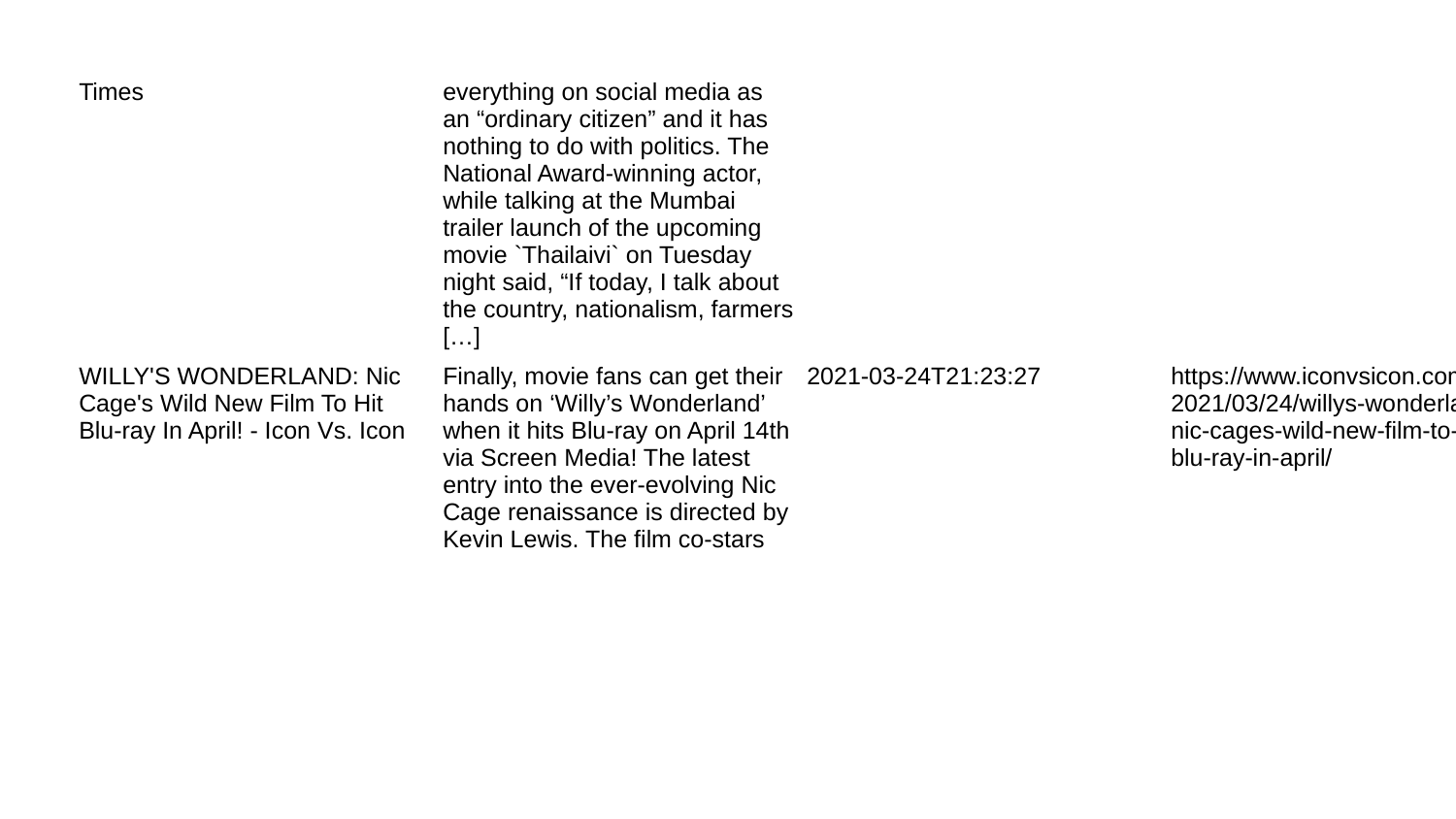

| Times | everything on social media as an “ordinary citizen” and it has nothing to do with politics. The National Award-winning actor, while talking at the Mumbai trailer launch of the upcoming movie `Thailaivi` on Tuesday night said, “If today, I talk about the country, nationalism, farmers […] |  |  |
| --- | --- | --- | --- |
| WILLY'S WONDERLAND: Nic Cage's Wild New Film To Hit Blu-ray In April! - Icon Vs. Icon | Finally, movie fans can get their hands on ‘Willy’s Wonderland’ when it hits Blu-ray on April 14th via Screen Media! The latest entry into the ever-evolving Nic Cage renaissance is directed by Kevin Lewis. The film co-stars | 2021-03-24T21:23:27 | https://www.iconvsicon.com/2021/03/24/willys-wonderland-nic-cages-wild-new-film-to-hit-blu-ray-in-april/ |